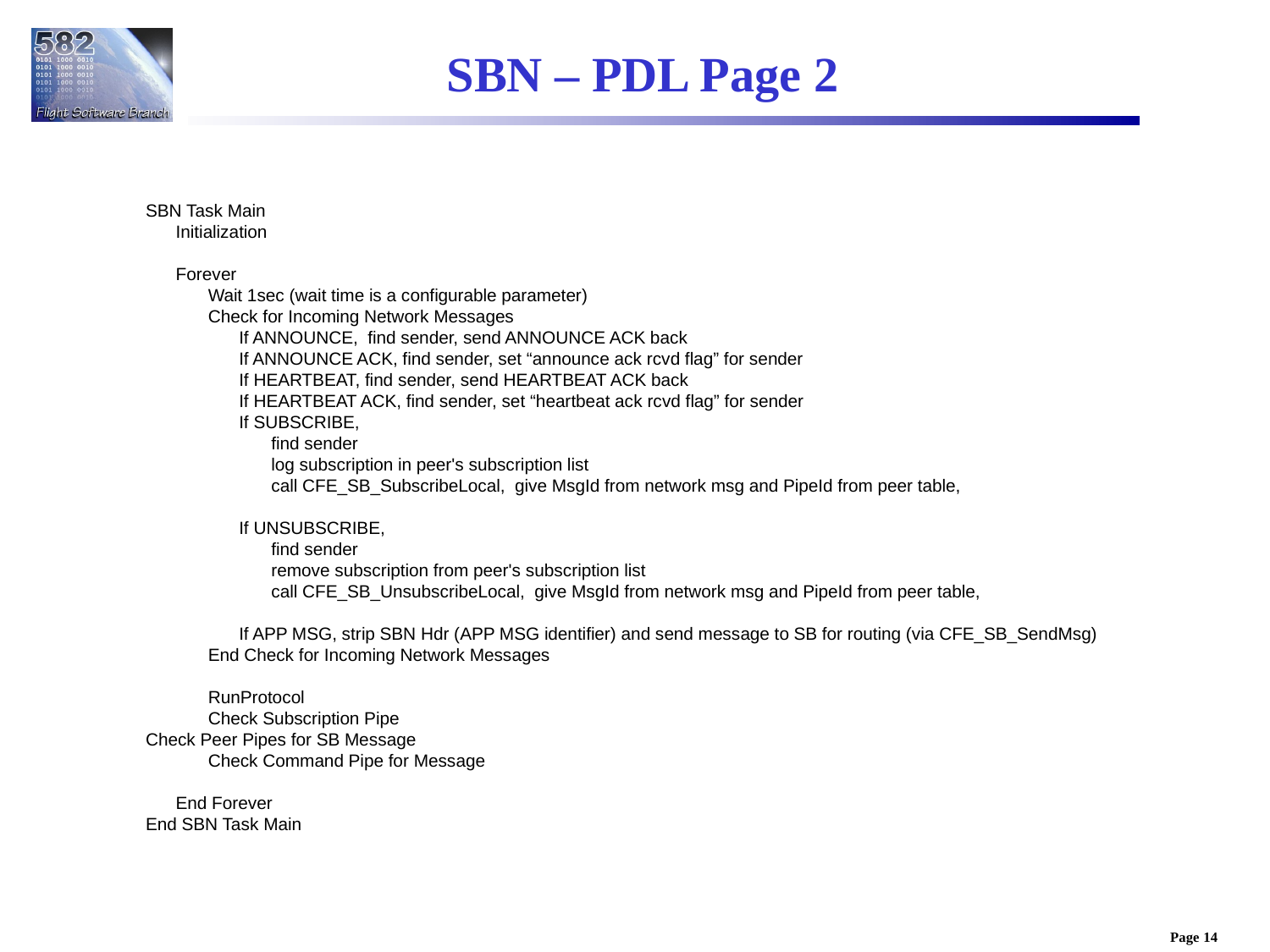

SBN – PDL Page 2
	SBN Task Main
		Initialization

		Forever
	      		Wait 1sec (wait time is a configurable parameter)
	      		Check for Incoming Network Messages
	            		If ANNOUNCE,  find sender, send ANNOUNCE ACK back
	            		If ANNOUNCE ACK, find sender, set “announce ack rcvd flag” for sender
	           		If HEARTBEAT, find sender, send HEARTBEAT ACK back
	            		If HEARTBEAT ACK, find sender, set “heartbeat ack rcvd flag” for sender
	            		If SUBSCRIBE,
					find sender
					log subscription in peer's subscription list
					call CFE_SB_SubscribeLocal,  give MsgId from network msg and PipeId from peer table,

	            		If UNSUBSCRIBE,
					find sender
					remove subscription from peer's subscription list
					call CFE_SB_UnsubscribeLocal,  give MsgId from network msg and PipeId from peer table,

	            		If APP MSG, strip SBN Hdr (APP MSG identifier) and send message to SB for routing (via CFE_SB_SendMsg)
	      		End Check for Incoming Network Messages

			RunProtocol
			Check Subscription Pipe
	Check Peer Pipes for SB Message
	      		Check Command Pipe for Message

		End Forever
	End SBN Task Main